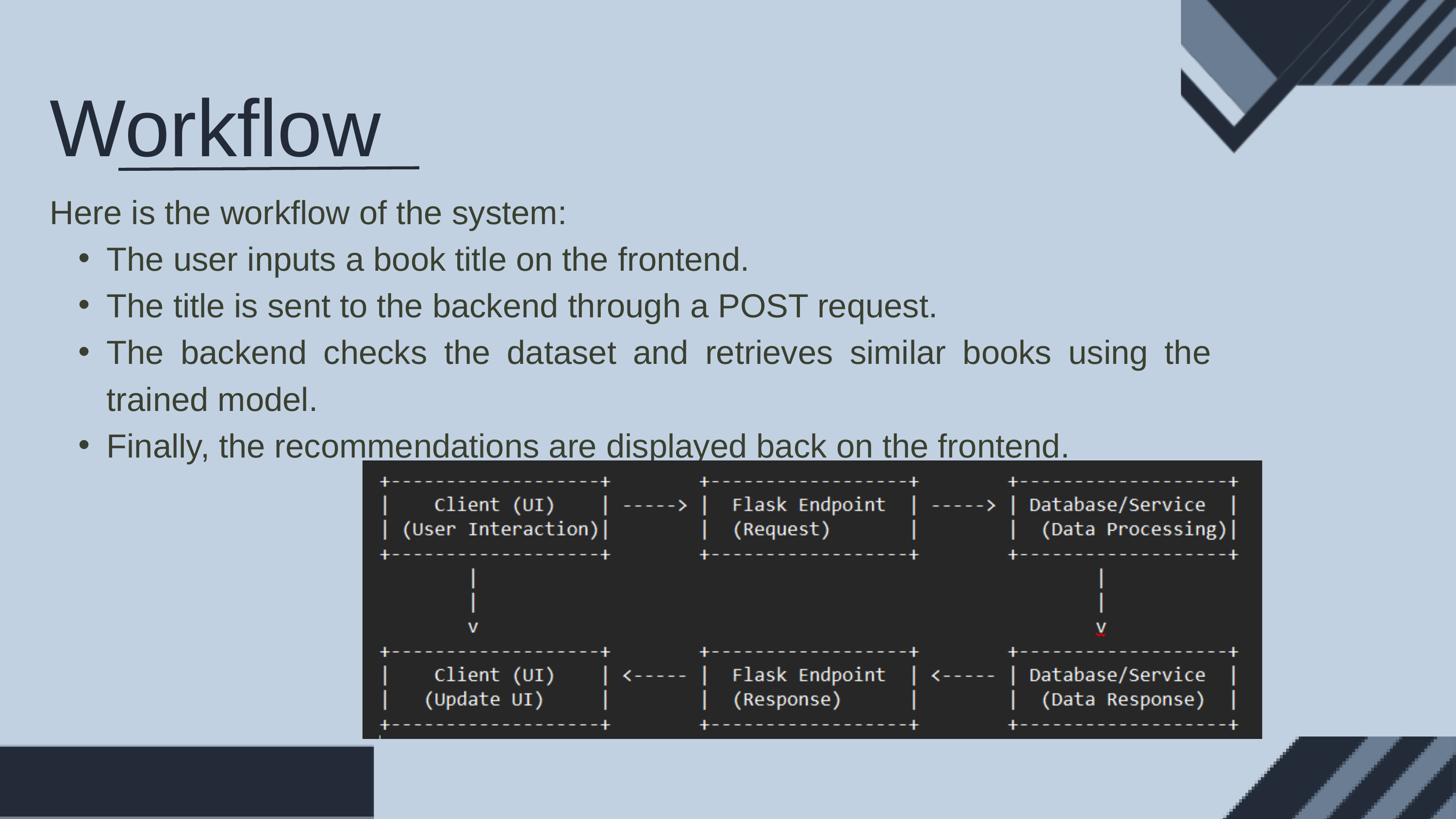

Workflow

Here is the workflow of the system:
The user inputs a book title on the frontend.
The title is sent to the backend through a POST request.
The backend checks the dataset and retrieves similar books using the trained model.
Finally, the recommendations are displayed back on the frontend.